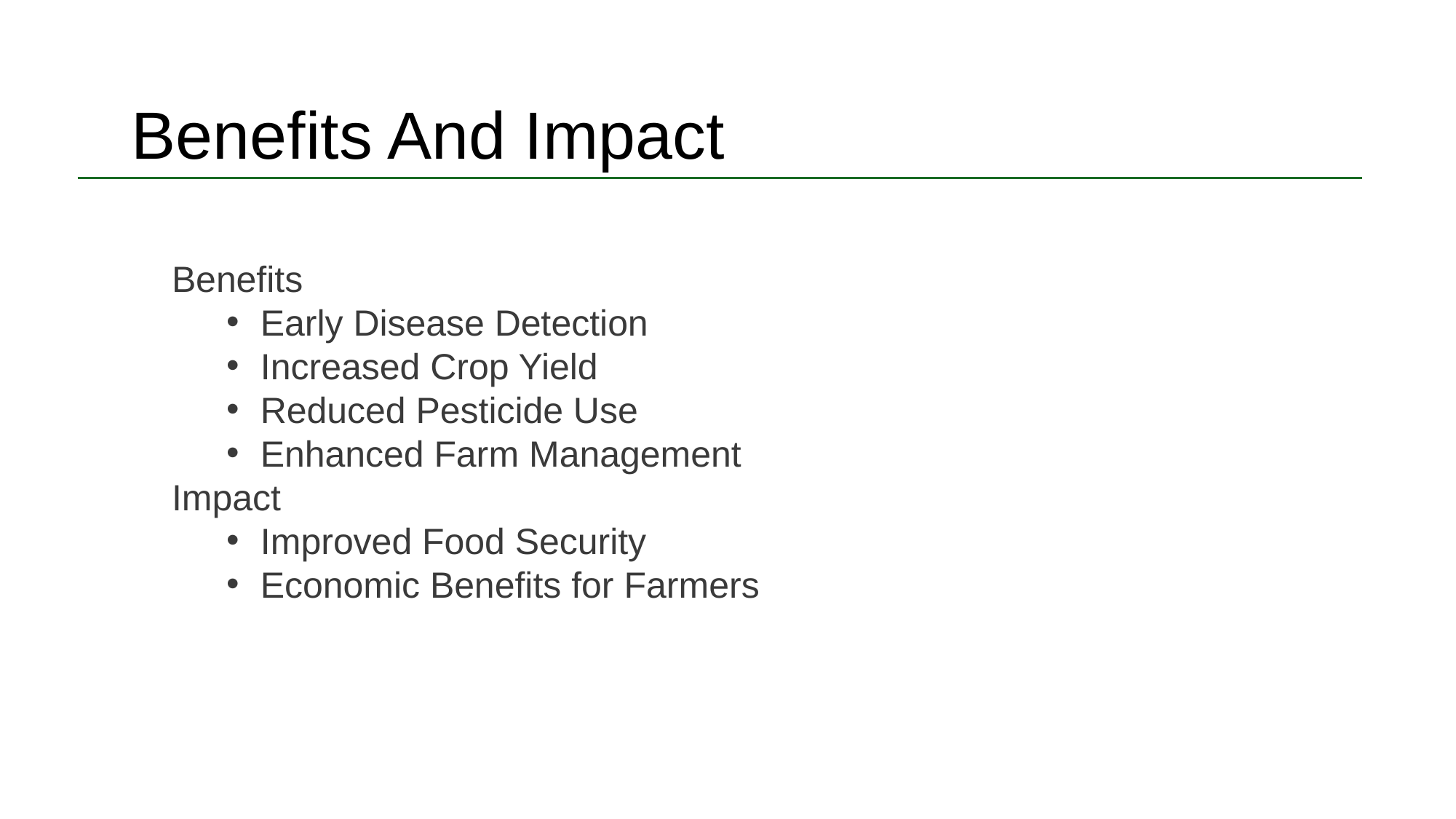

Benefits And Impact
Benefits
Early Disease Detection
Increased Crop Yield
Reduced Pesticide Use
Enhanced Farm Management
Impact
Improved Food Security
Economic Benefits for Farmers